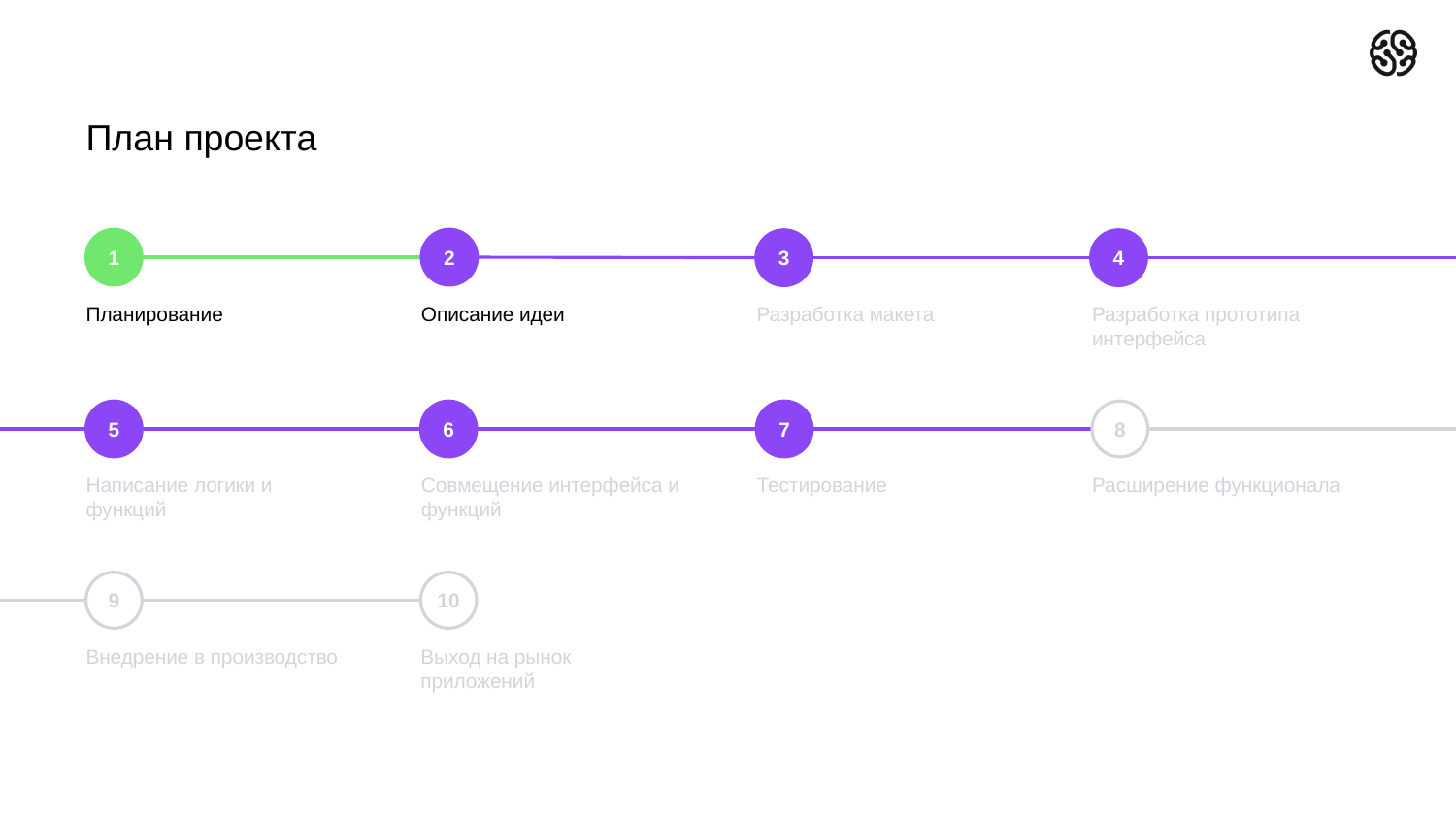

# План проекта
2
1
3
4
Планирование

Описание идеи

Разработка макета

Разработка прототипа интерфейса

5
6
7
8
Написание логики и функций

Совмещение интерфейса и функций
Тестирование

Расширение функционала

9
10
Внедрение в производство

Выход на рынок приложений